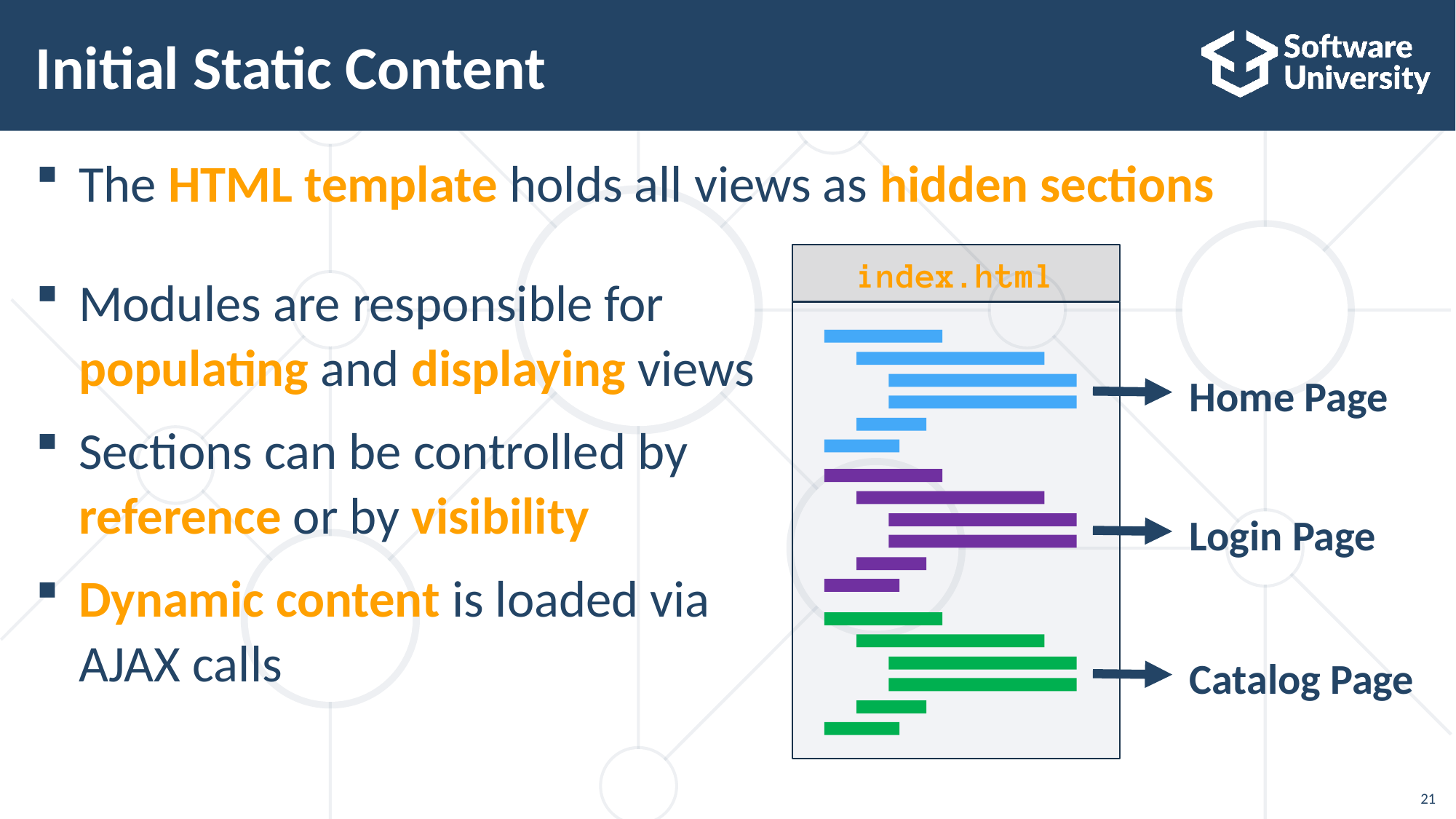

# Initial Static Content
The HTML template holds all views as hidden sections
Modules are responsible for
populating and displaying views
Sections can be controlled by
reference or by visibility
Dynamic content is loaded via
AJAX calls
index.html

Home Page

Login Page

Catalog Page
21